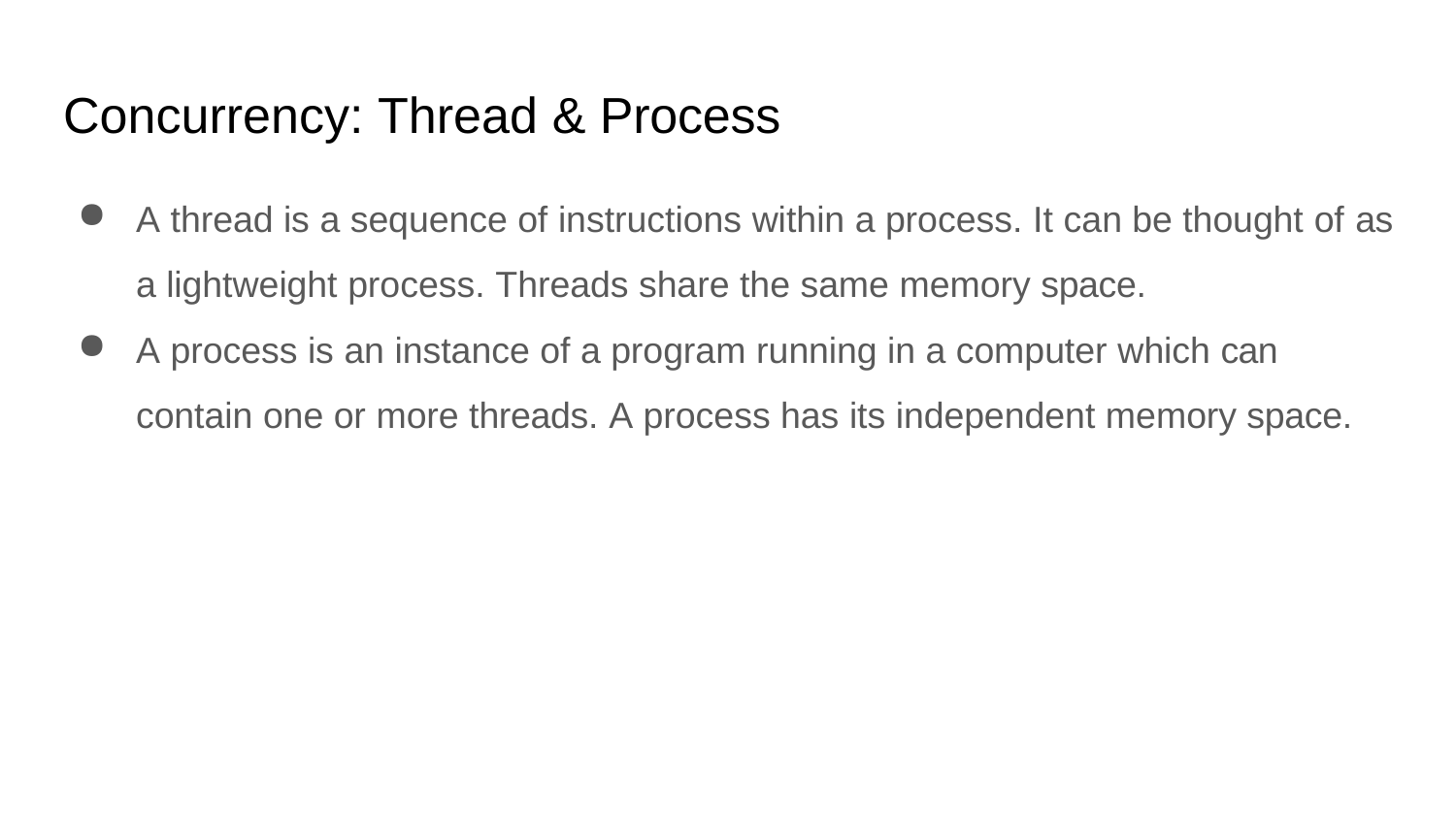

# Concurrency: Thread & Process
A thread is a sequence of instructions within a process. It can be thought of as a lightweight process. Threads share the same memory space.
A process is an instance of a program running in a computer which can contain one or more threads. A process has its independent memory space.